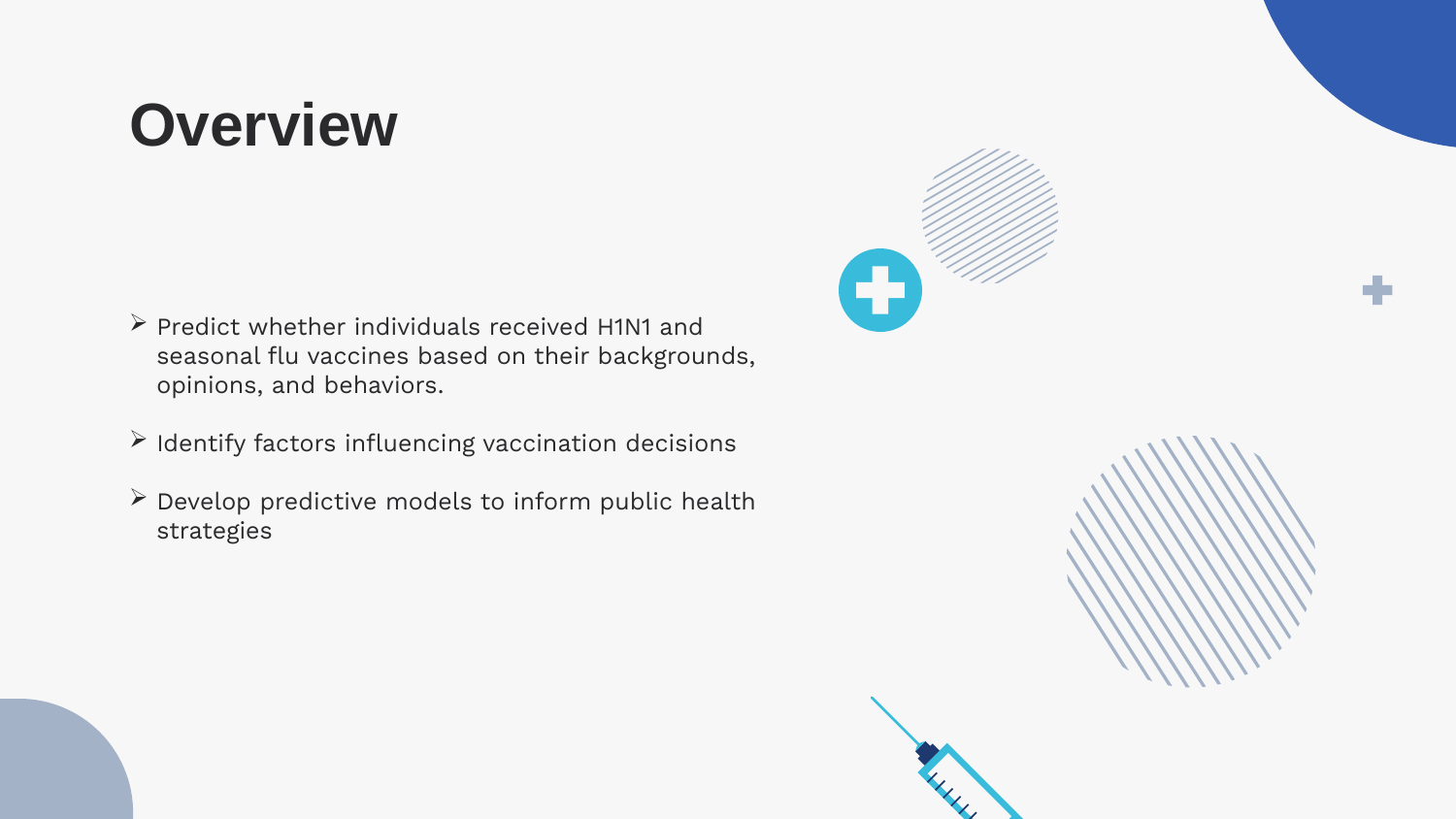

# Overview

Predict whether individuals received H1N1 and seasonal flu vaccines based on their backgrounds, opinions, and behaviors.

Identify factors influencing vaccination decisions

Develop predictive models to inform public health strategies